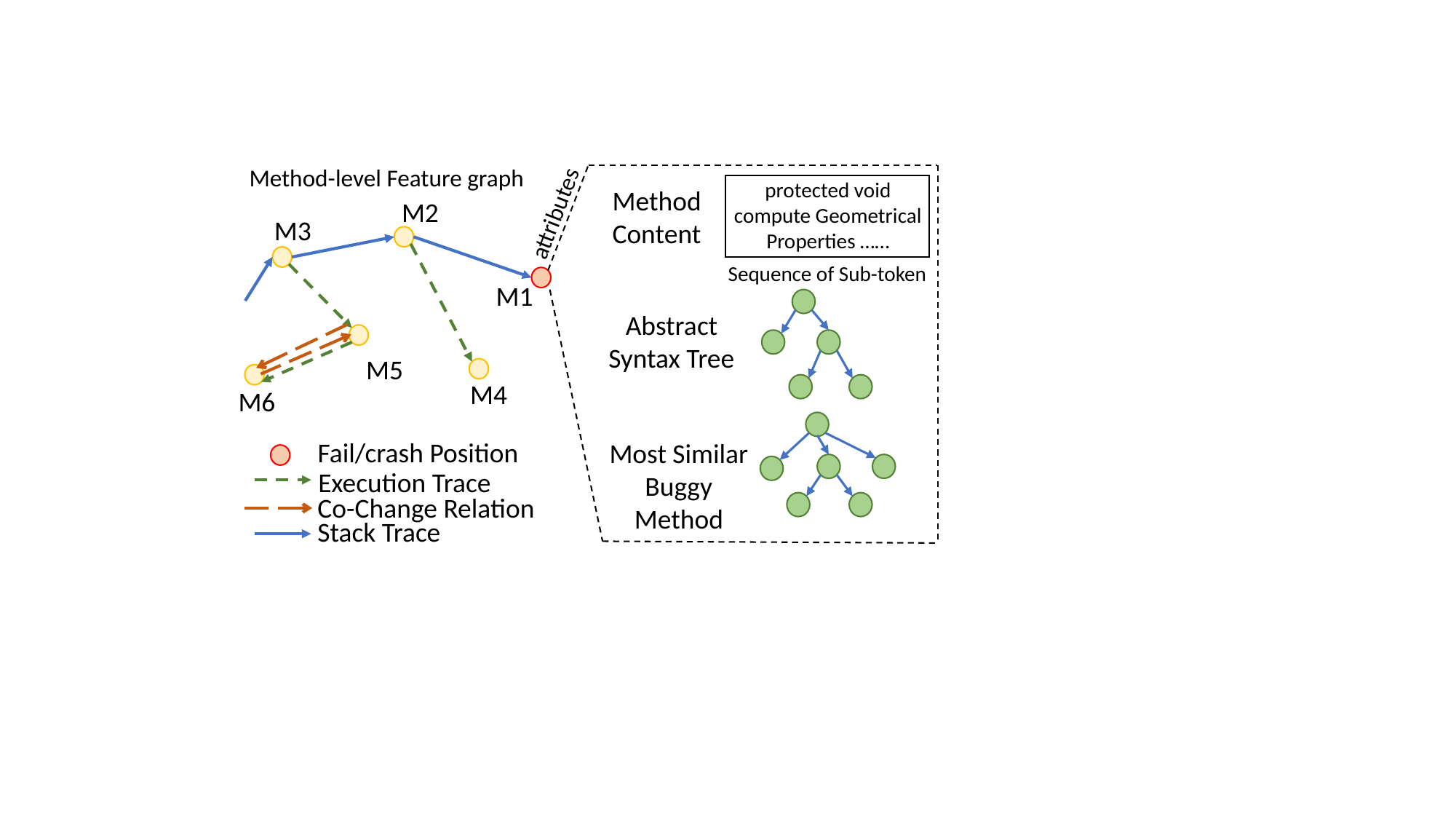

attributes
Method-level Feature graph
protected void compute Geometrical Properties ……

Method Content
M2
M3

Sequence of Sub-token
M1

Abstract Syntax Tree
M5
M4
M6

Fail/crash Position

Execution Trace
Co-Change Relation
Stack Trace
Most Similar Buggy Method